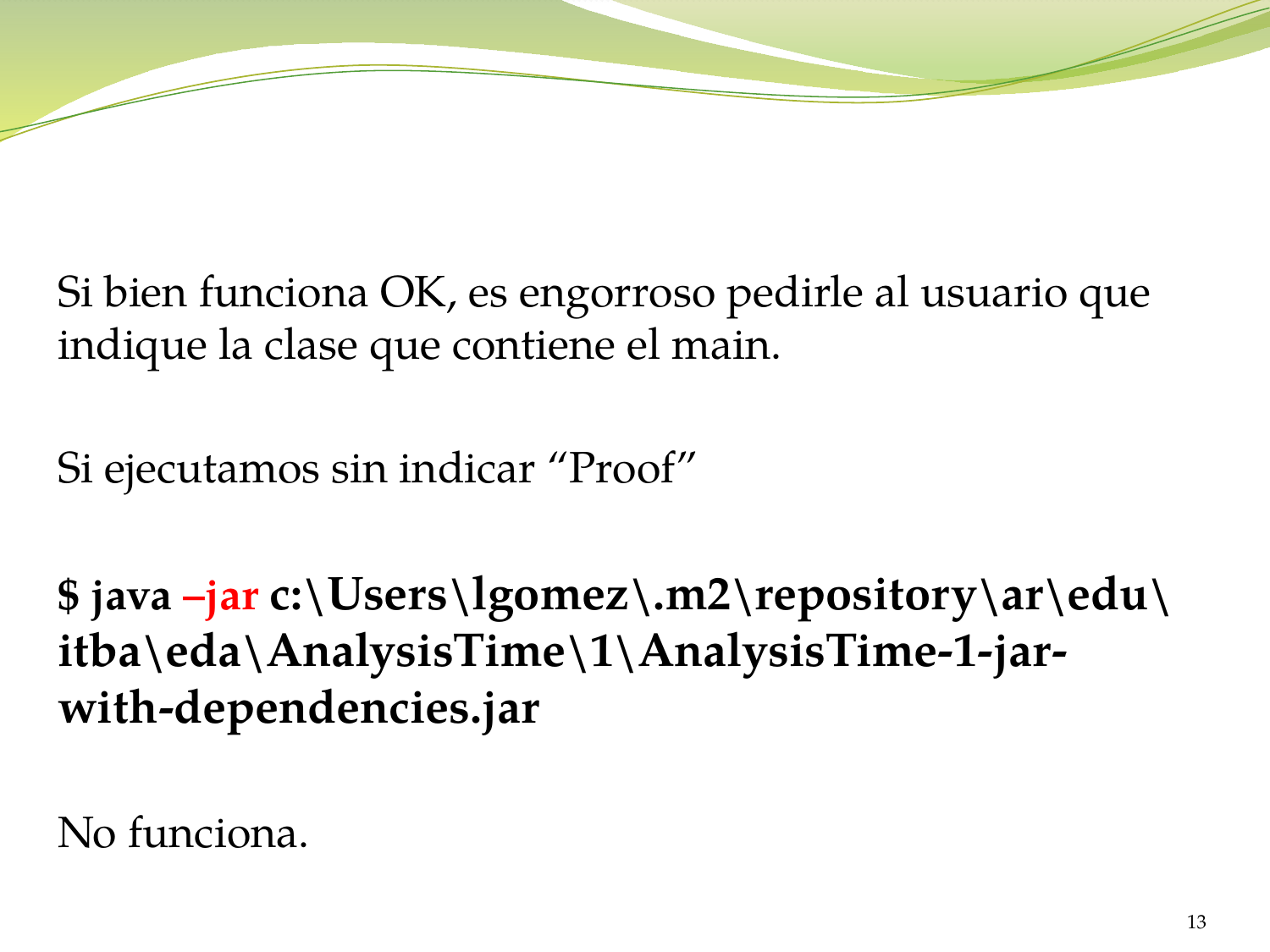

#
Si bien funciona OK, es engorroso pedirle al usuario que indique la clase que contiene el main.

Si ejecutamos sin indicar “Proof”

$ java –jar c:\Users\lgomez\.m2\repository\ar\edu\itba\eda\AnalysisTime\1\AnalysisTime-1-jar-with-dependencies.jar

No funciona.
13